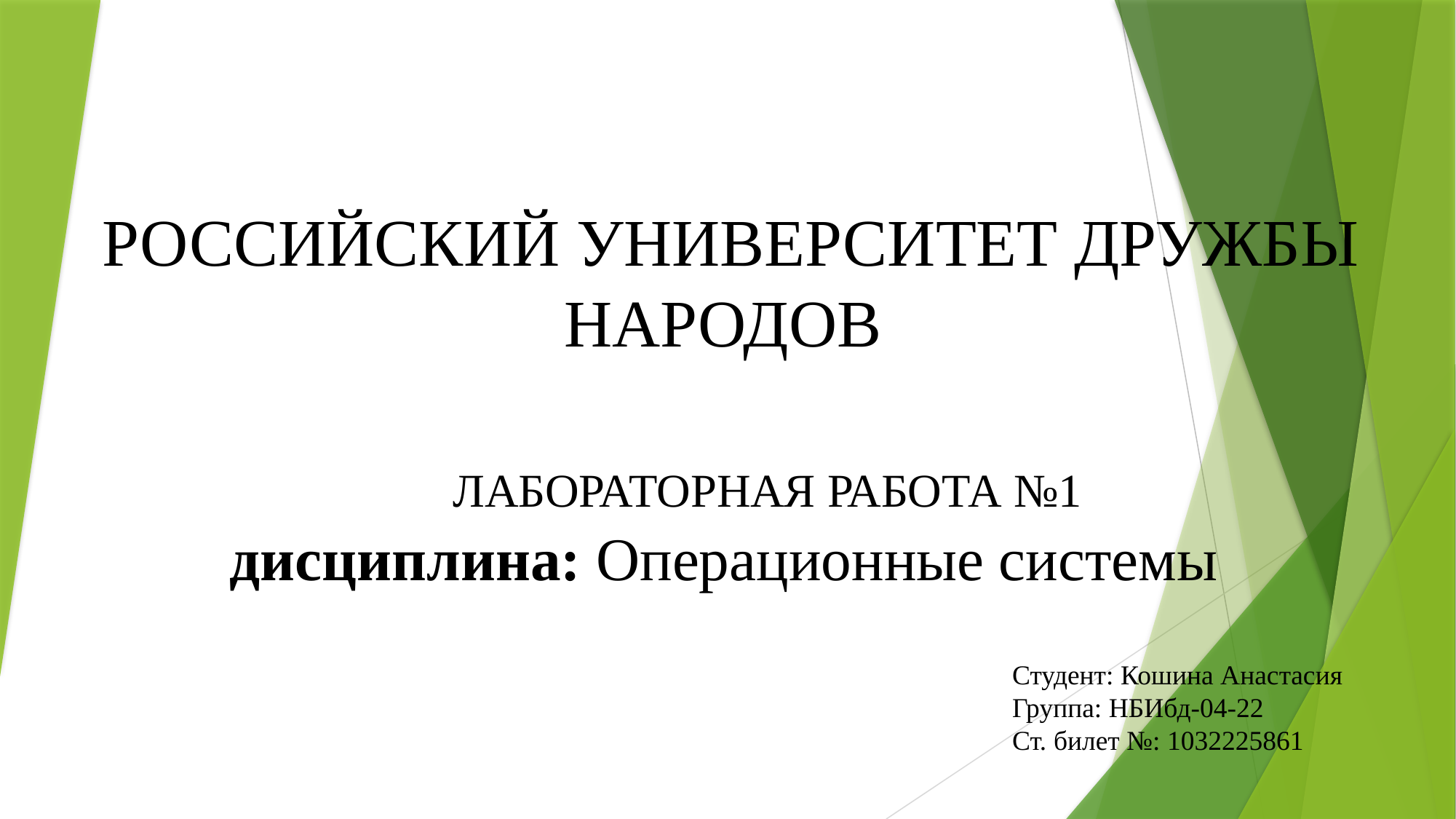

# РОССИЙСКИЙ УНИВЕРСИТЕТ ДРУЖБЫ НАРОДОВ ЛАБОРАТОРНАЯ РАБОТА №1 дисциплина: Операционные системы
Студент: Кошина Анастасия
Группа: НБИбд-04-22
Ст. билет №: 1032225861